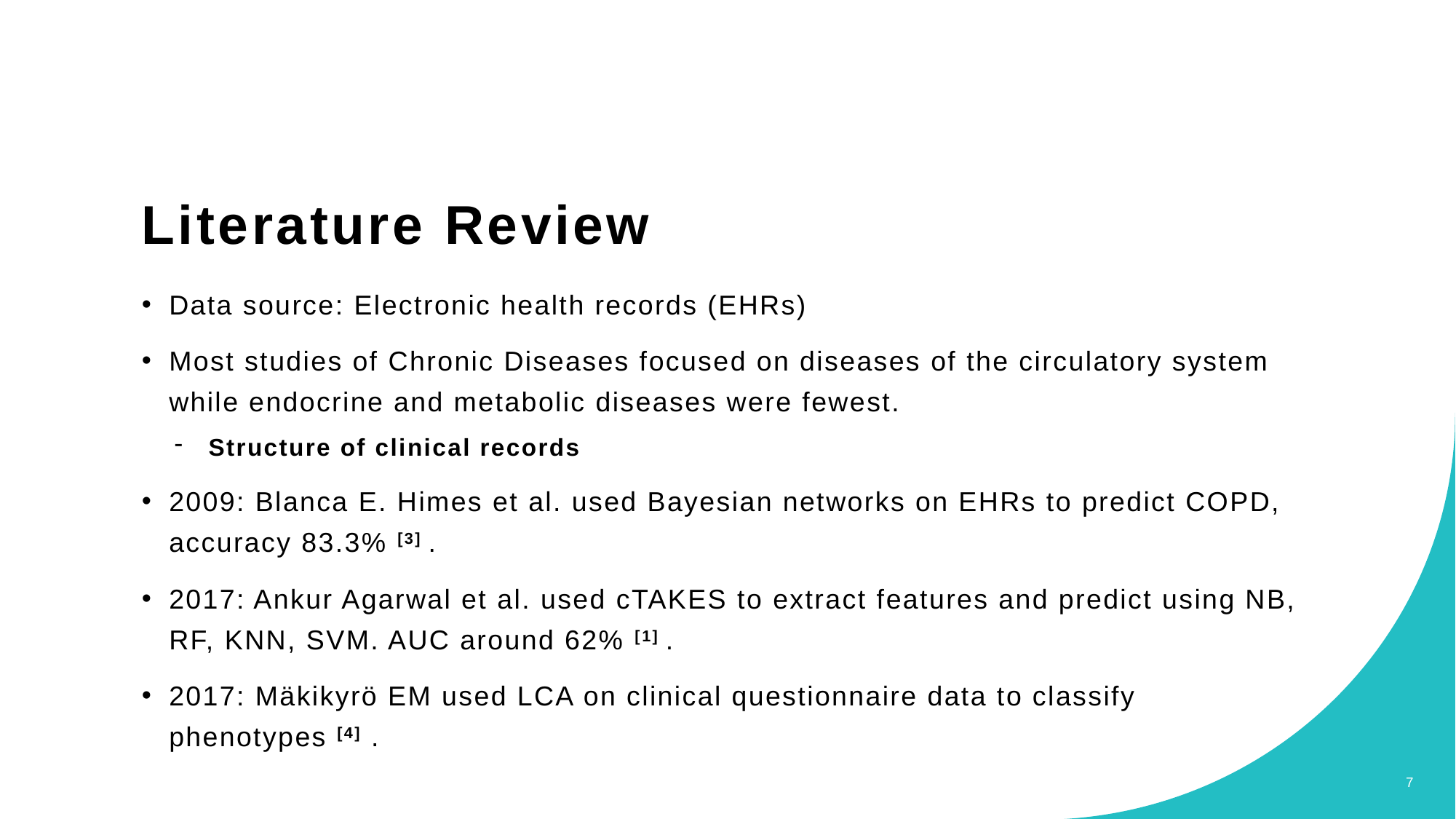

# Literature Review
Data source: Electronic health records (EHRs)
Most studies of Chronic Diseases focused on diseases of the circulatory system while endocrine and metabolic diseases were fewest.
Structure of clinical records
2009: Blanca E. Himes et al. used Bayesian networks on EHRs to predict COPD, accuracy 83.3% [3] .
2017: Ankur Agarwal et al. used cTAKES to extract features and predict using NB, RF, KNN, SVM. AUC around 62% [1] .
2017: Mäkikyrö EM used LCA on clinical questionnaire data to classify phenotypes [4] .
7